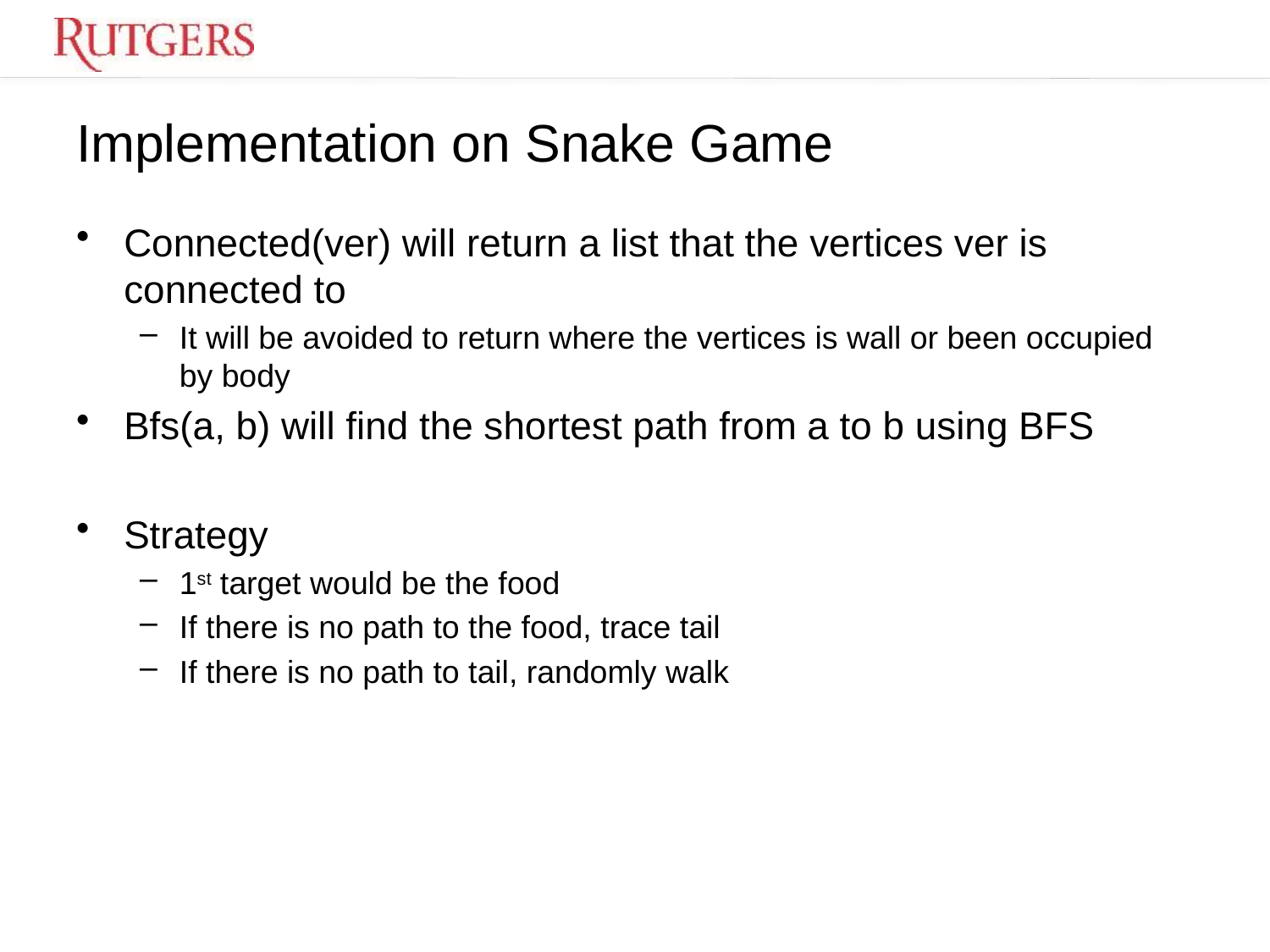

# Implementation on Snake Game
Connected(ver) will return a list that the vertices ver is connected to
It will be avoided to return where the vertices is wall or been occupied by body
Bfs(a, b) will find the shortest path from a to b using BFS

Strategy
1st target would be the food
If there is no path to the food, trace tail
If there is no path to tail, randomly walk